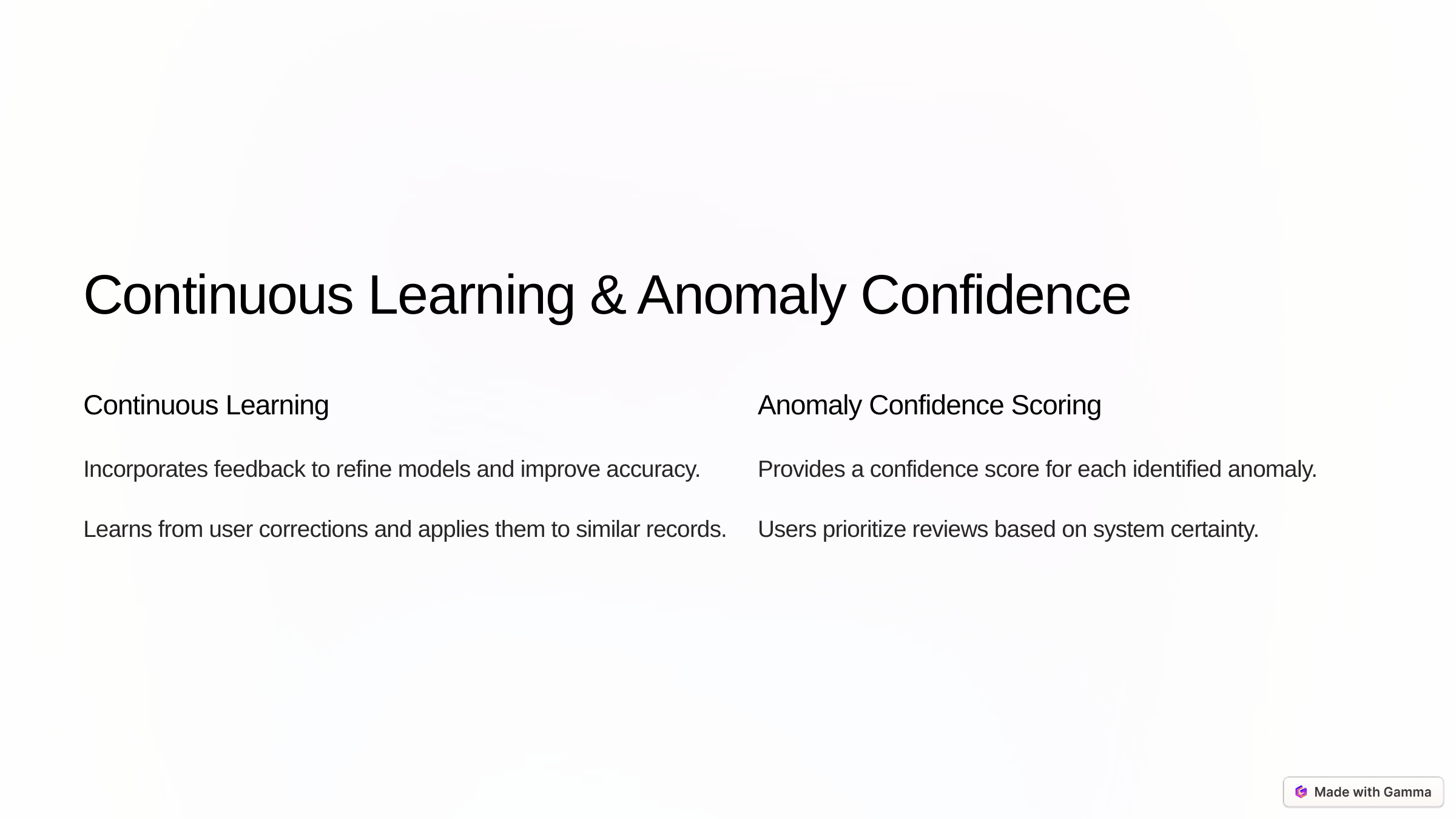

Continuous Learning & Anomaly Confidence
Continuous Learning
Anomaly Confidence Scoring
Incorporates feedback to refine models and improve accuracy.
Provides a confidence score for each identified anomaly.
Learns from user corrections and applies them to similar records.
Users prioritize reviews based on system certainty.